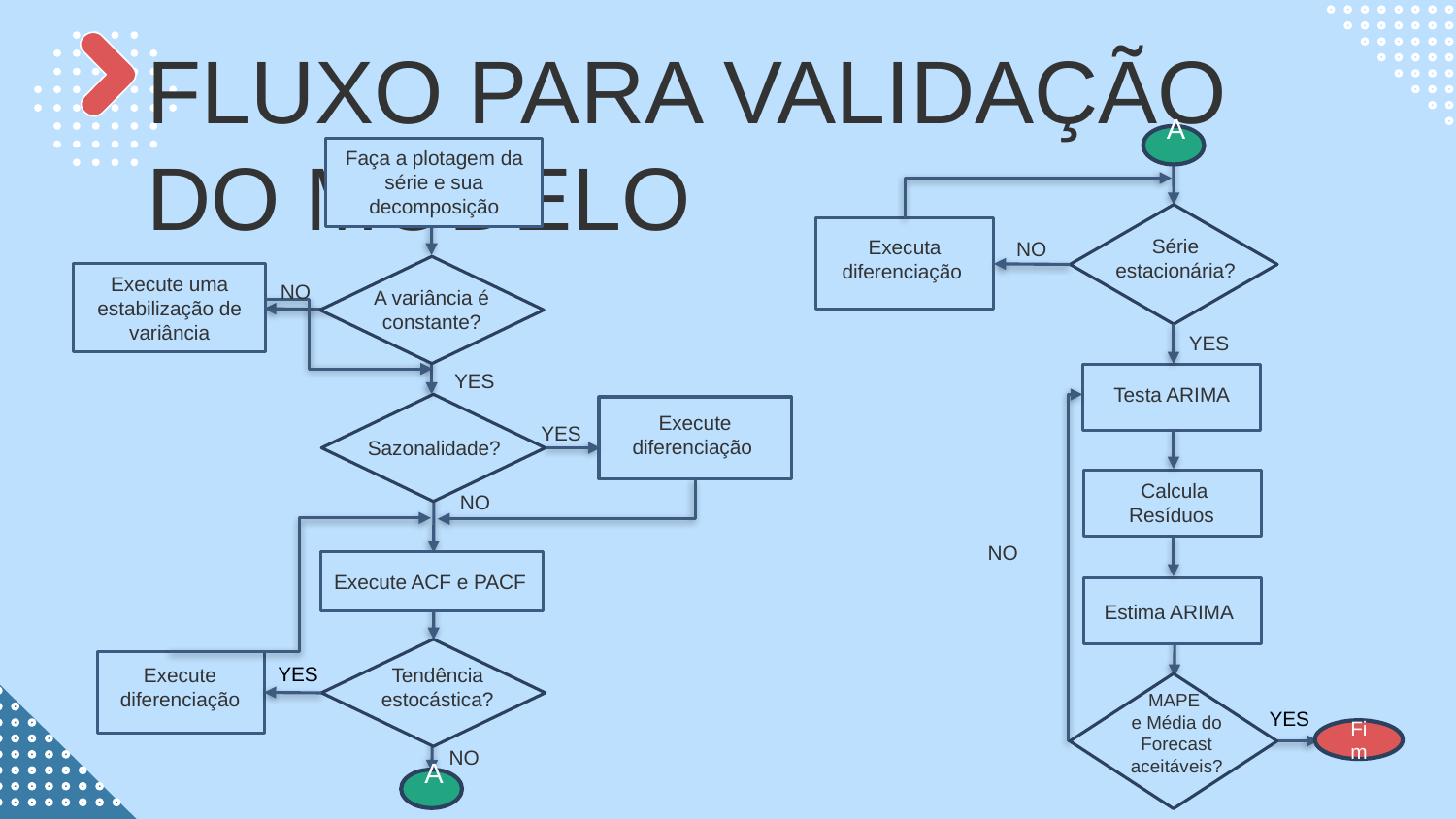

FLUXO PARA VALIDAÇÃO DO MODELO
A

Série estacionária?
Executa diferenciação
NO
YES

Testa ARIMA

Calcula Resíduos
NO

Estima ARIMA

MAPE
e Média do Forecast aceitáveis?

YES
Fim
Faça a plotagem da série e sua decomposição

Execute uma estabilização de variância
NO
A variância é constante?
YES

Execute diferenciação
YES
Sazonalidade?
NO

Execute ACF e PACF

YES
Tendência estocástica?
Execute diferenciação
NO
A